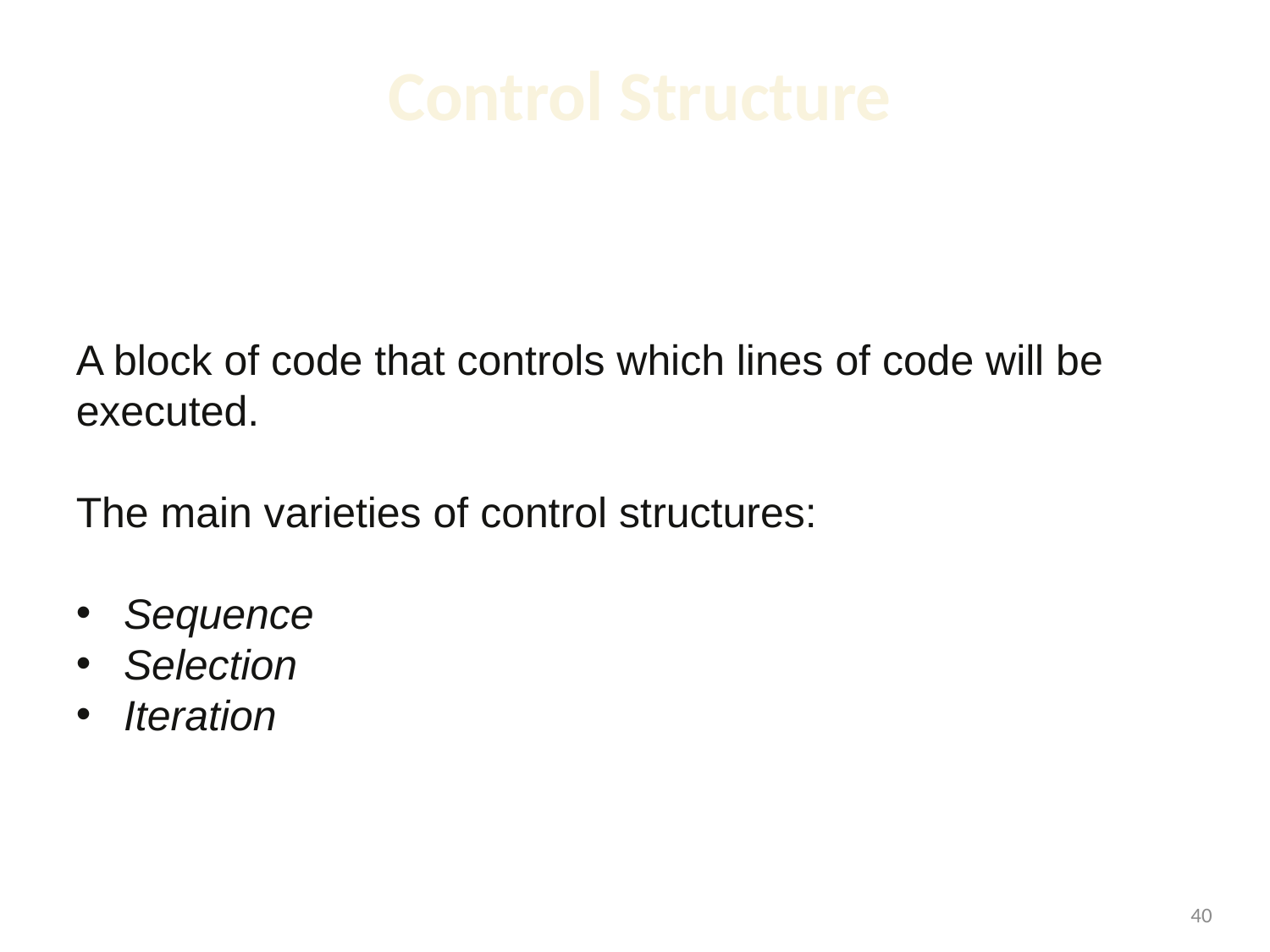

# Control Structure
A block of code that controls which lines of code will be executed.

The main varieties of control structures:

Sequence
Selection
Iteration
40